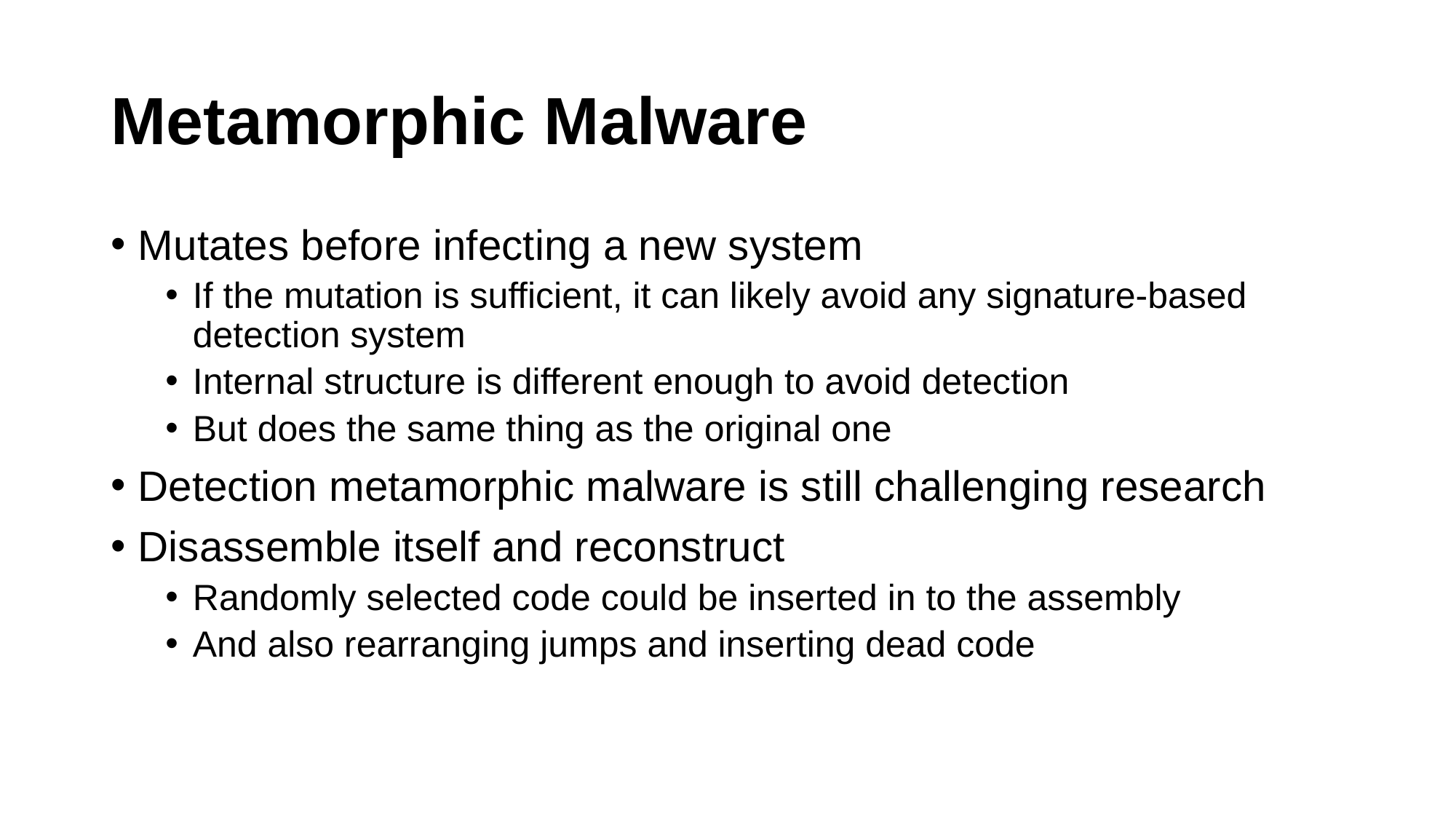

# Metamorphic Malware
Mutates before infecting a new system
If the mutation is sufficient, it can likely avoid any signature-based detection system
Internal structure is different enough to avoid detection
But does the same thing as the original one
Detection metamorphic malware is still challenging research
Disassemble itself and reconstruct
Randomly selected code could be inserted in to the assembly
And also rearranging jumps and inserting dead code